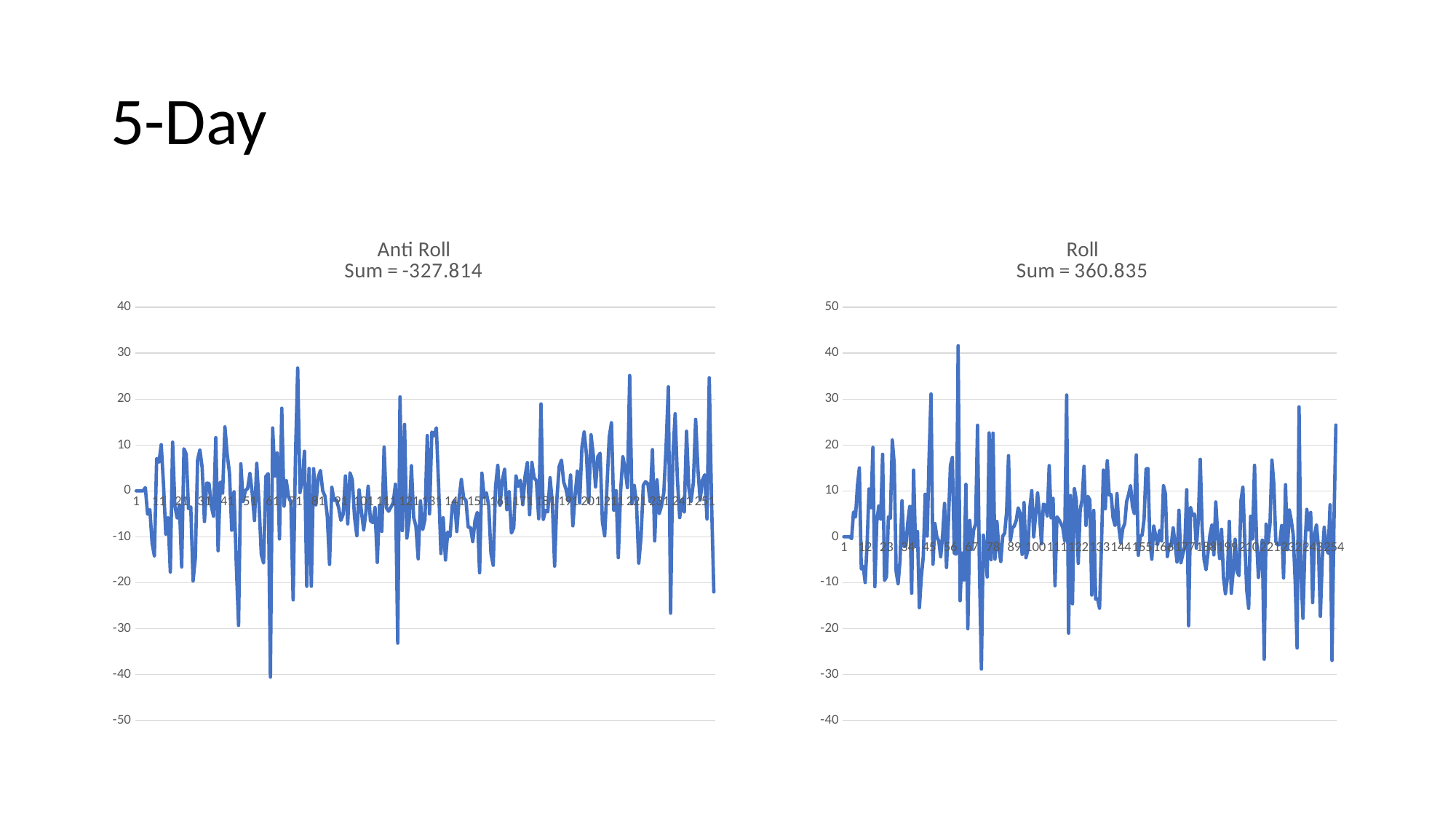

# 5-Day

### Chart: Anti Roll
Sum = -327.814

| Category | 5_Profit |
|---|---|

### Chart: Roll
Sum = 360.835

| Category | 5_Profit |
|---|---|